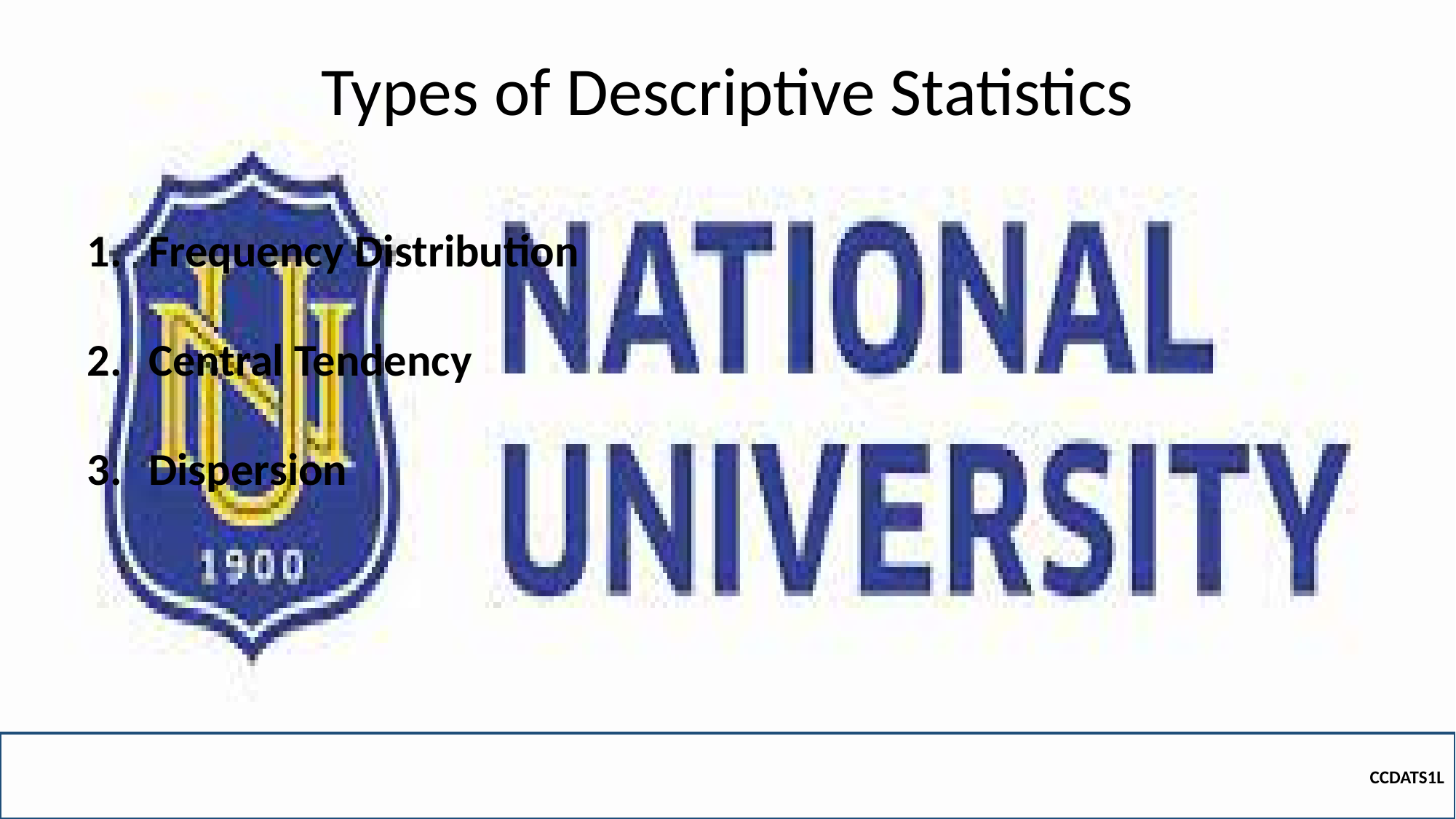

# Types of Descriptive Statistics

Frequency Distribution

Central Tendency

Dispersion

CCDATS1L